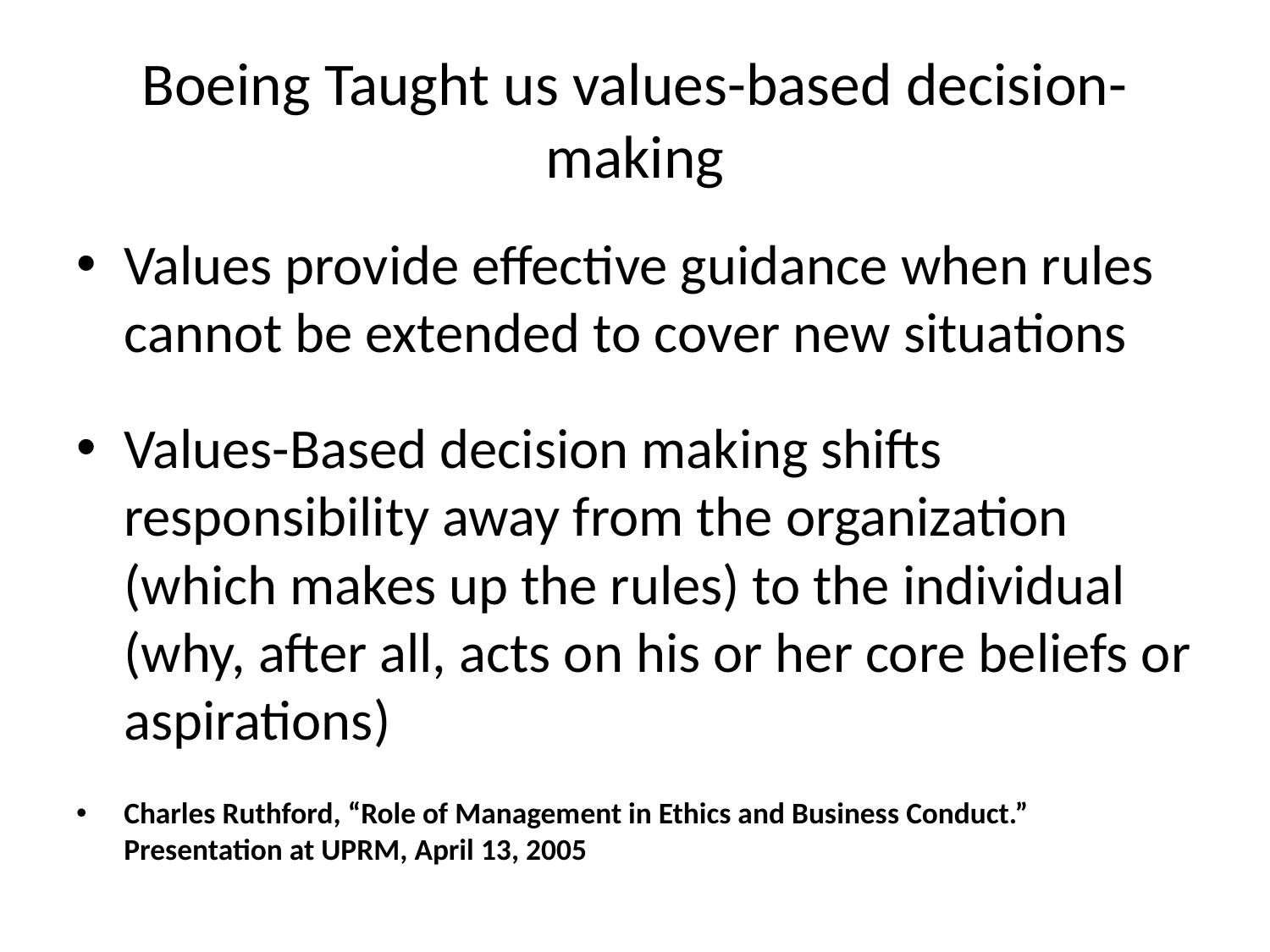

# Boeing Taught us values-based decision-making
Values provide effective guidance when rules cannot be extended to cover new situations

Values-Based decision making shifts responsibility away from the organization (which makes up the rules) to the individual (why, after all, acts on his or her core beliefs or aspirations)

Charles Ruthford, “Role of Management in Ethics and Business Conduct.”  Presentation at UPRM, April 13, 2005